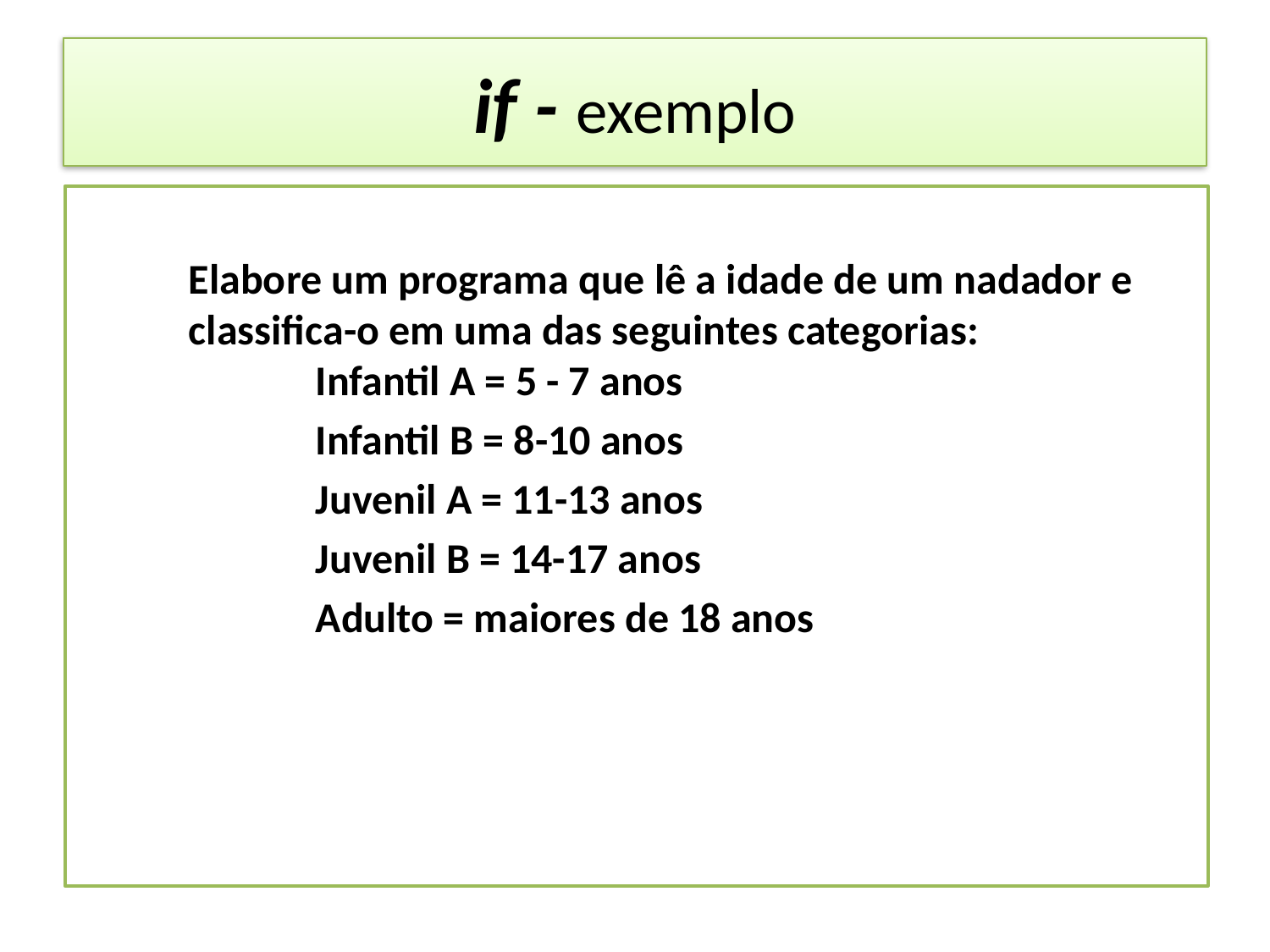

# if - exemplo

Elabore um programa que lê a idade de um nadador e classifica-o em uma das seguintes categorias:
     	Infantil A = 5 - 7 anos
     	Infantil B = 8-10 anos
     	Juvenil A = 11-13 anos
     	Juvenil B = 14-17 anos
     	Adulto = maiores de 18 anos